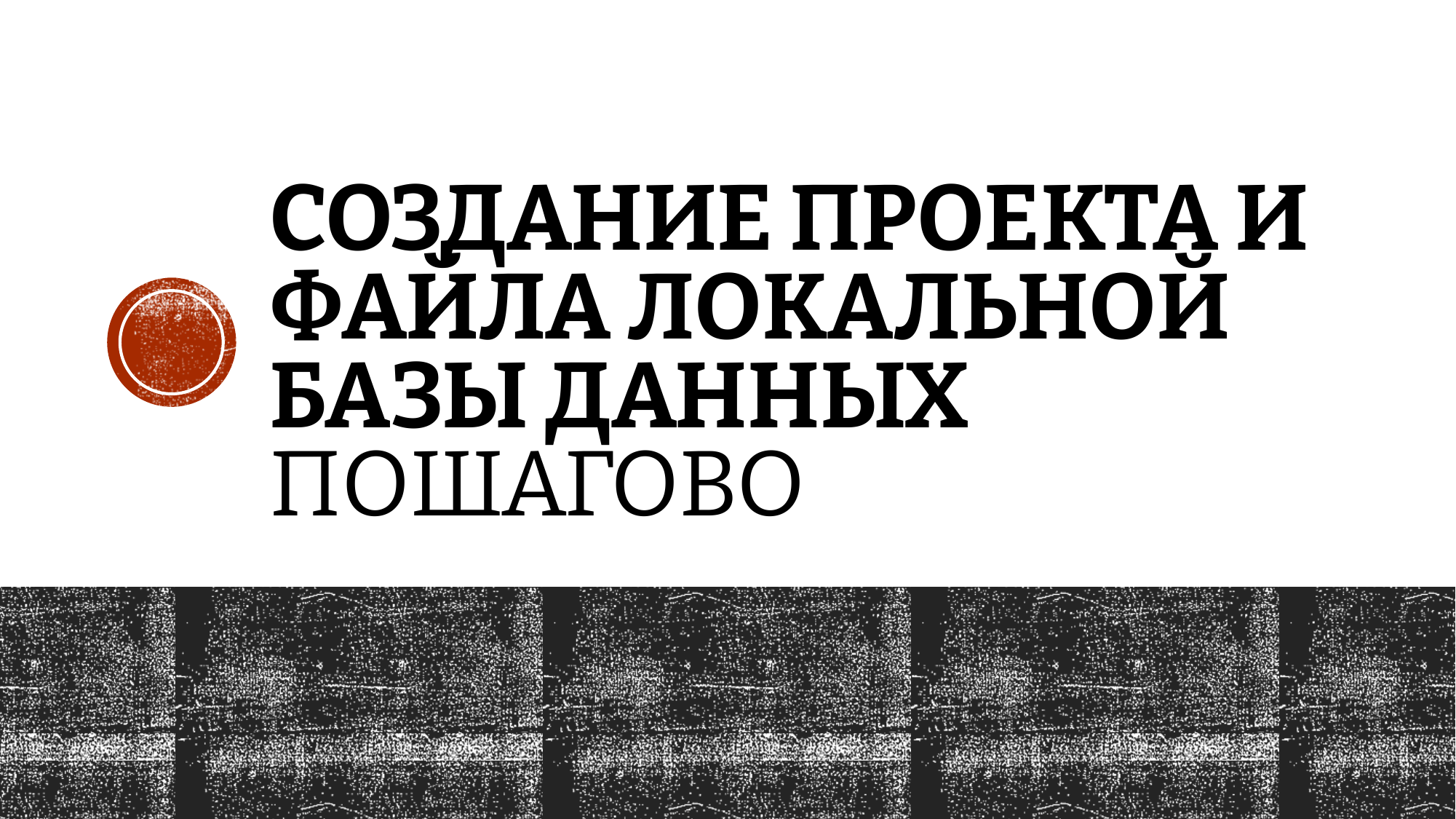

# Создание проекта и файла локальной базы данных пошагово